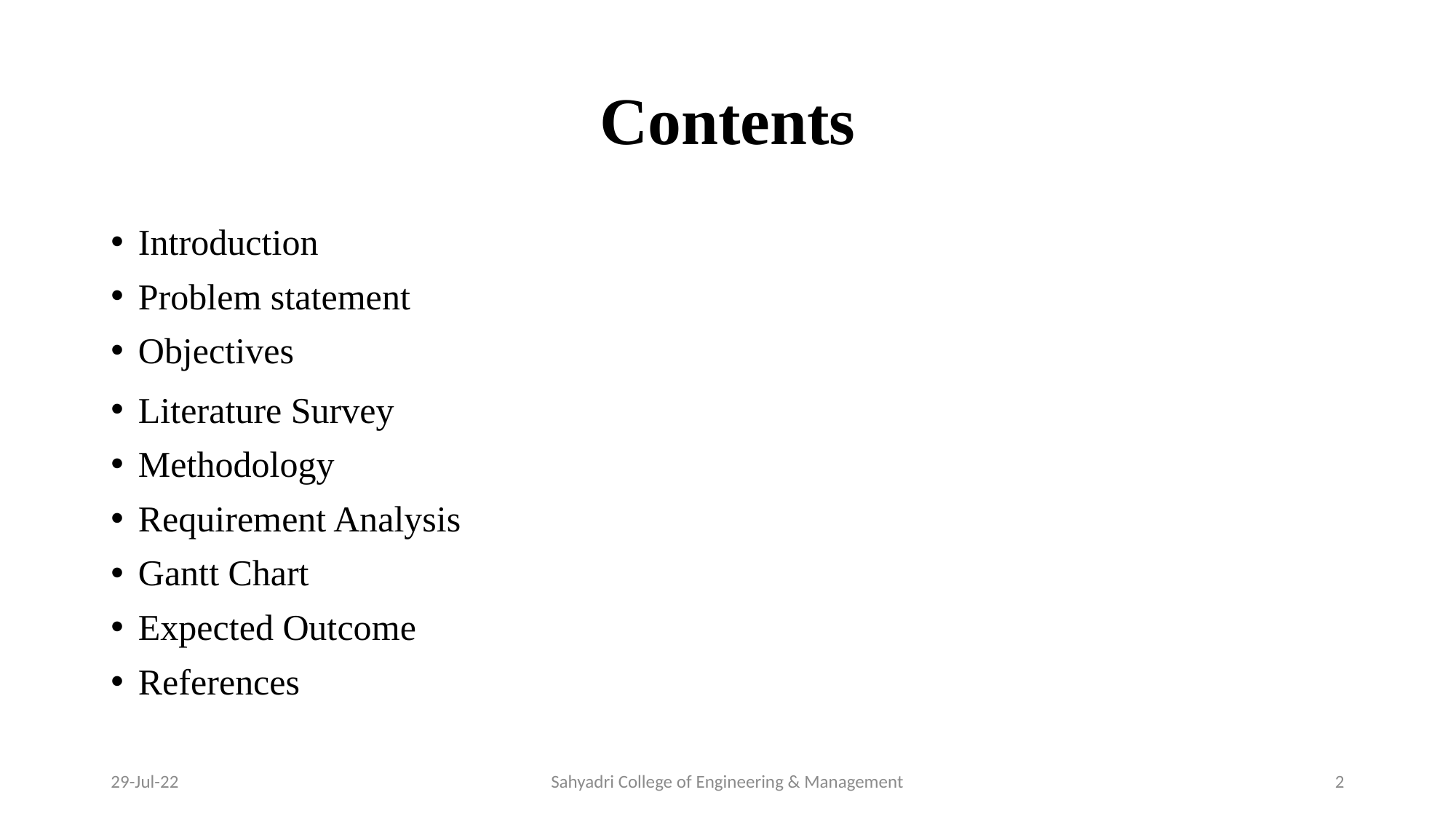

# Contents
Introduction
Problem statement
Objectives
Literature Survey
Methodology
Requirement Analysis
Gantt Chart
Expected Outcome
References
29-Jul-22
Sahyadri College of Engineering & Management
2